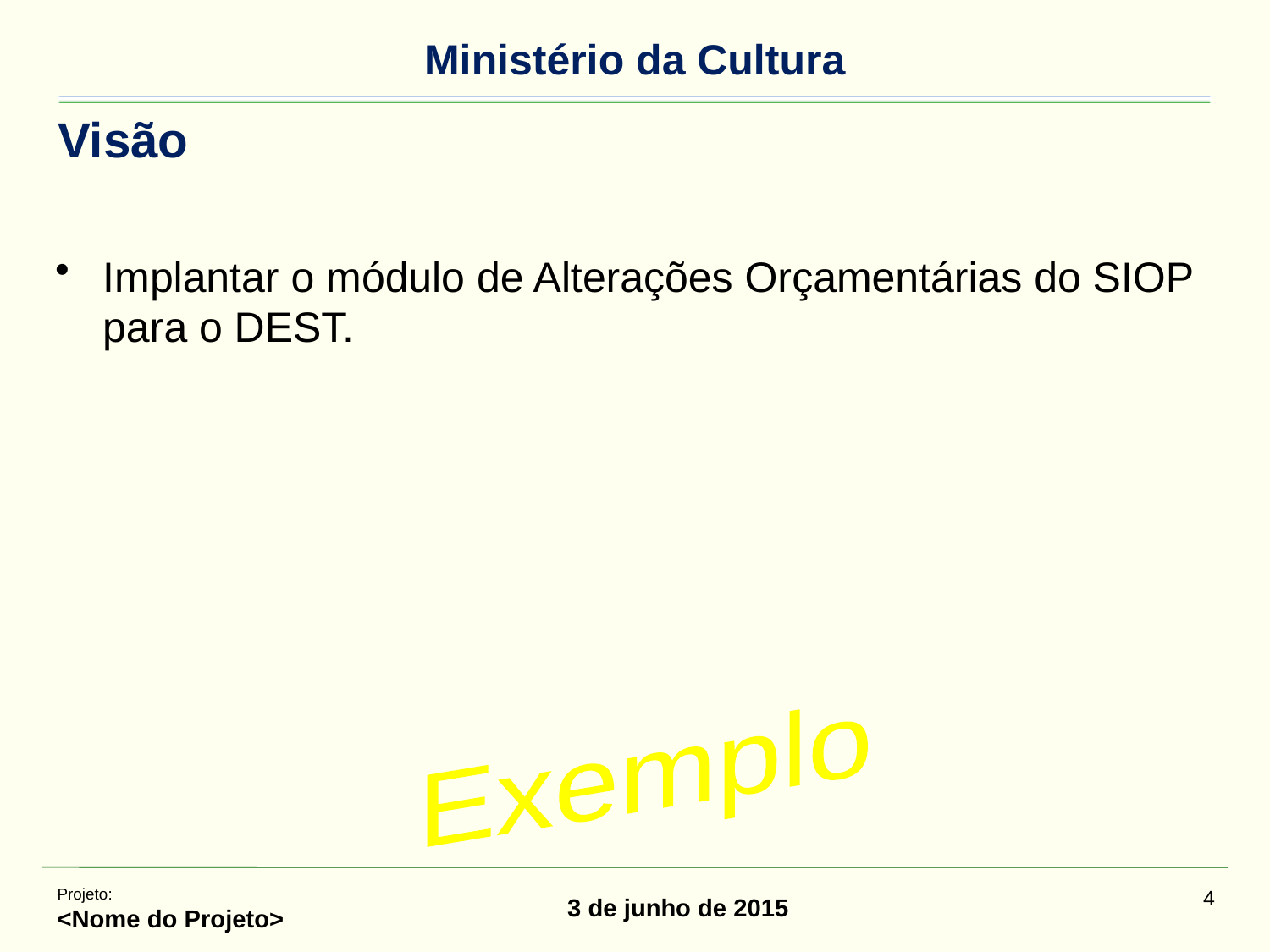

# Visão
Implantar o módulo de Alterações Orçamentárias do SIOP para o DEST.
Exemplo
Projeto:
<Nome do Projeto>
4